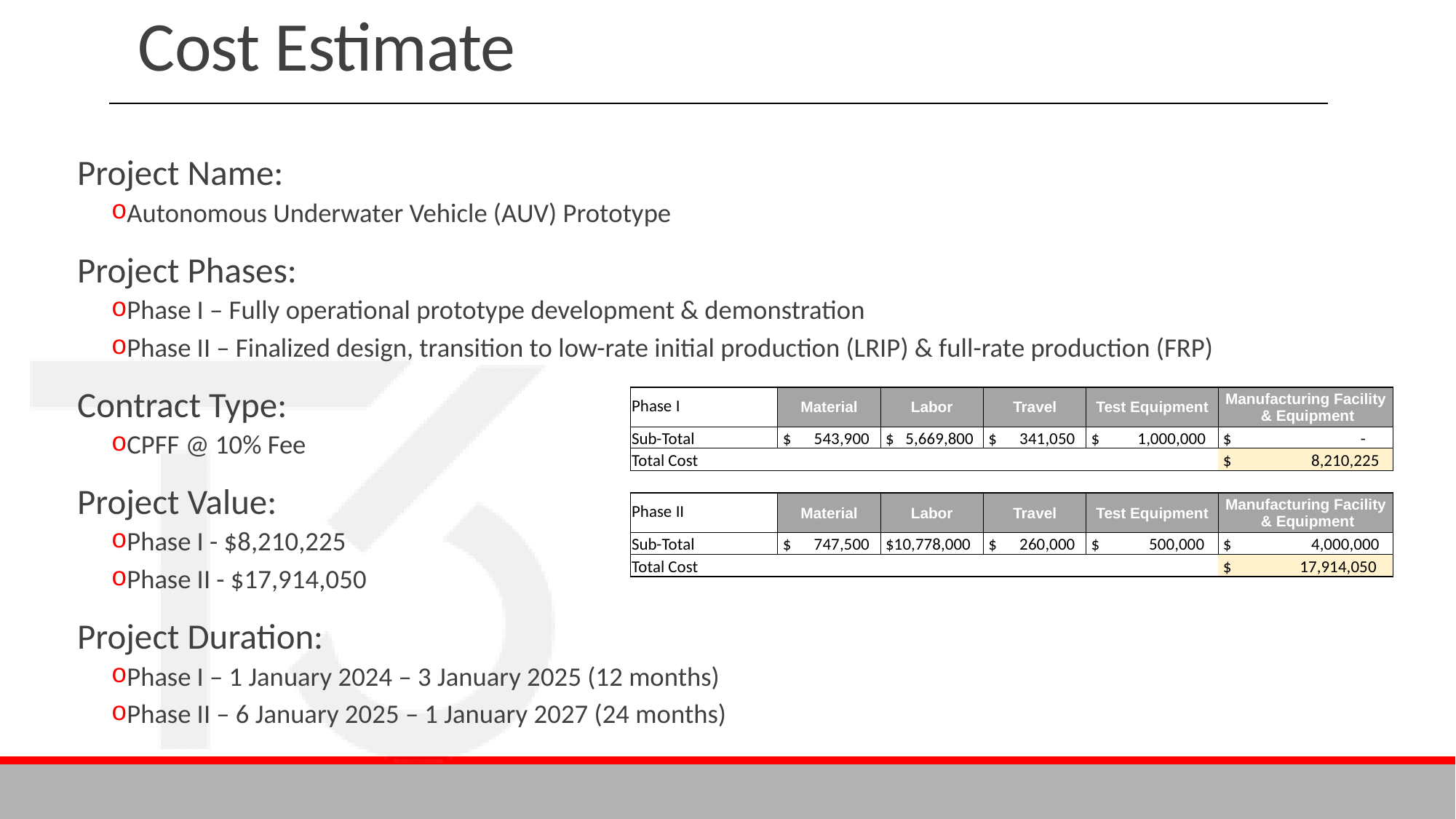

# Cost Estimate
Project Name:
Autonomous Underwater Vehicle (AUV) Prototype
Project Phases:
Phase I – Fully operational prototype development & demonstration
Phase II – Finalized design, transition to low-rate initial production (LRIP) & full-rate production (FRP)
Contract Type:
CPFF @ 10% Fee
Project Value:
Phase I - $8,210,225
Phase II - $17,914,050
Project Duration:
Phase I – 1 January 2024 – 3 January 2025 (12 months)
Phase II – 6 January 2025 – 1 January 2027 (24 months)

| Phase I | Material | Labor | Travel | Test Equipment | Manufacturing Facility & Equipment |
| --- | --- | --- | --- | --- | --- |
| Sub-Total | $ 543,900 | $ 5,669,800 | $ 341,050 | $ 1,000,000 | $ - |
| Total Cost |  |  |  |  | $ 8,210,225 |
|  |  |  |  |  |  |
| Phase II | Material | Labor | Travel | Test Equipment | Manufacturing Facility & Equipment |
| Sub-Total | $ 747,500 | $10,778,000 | $ 260,000 | $ 500,000 | $ 4,000,000 |
| Total Cost |  |  |  |  | $ 17,914,050 |